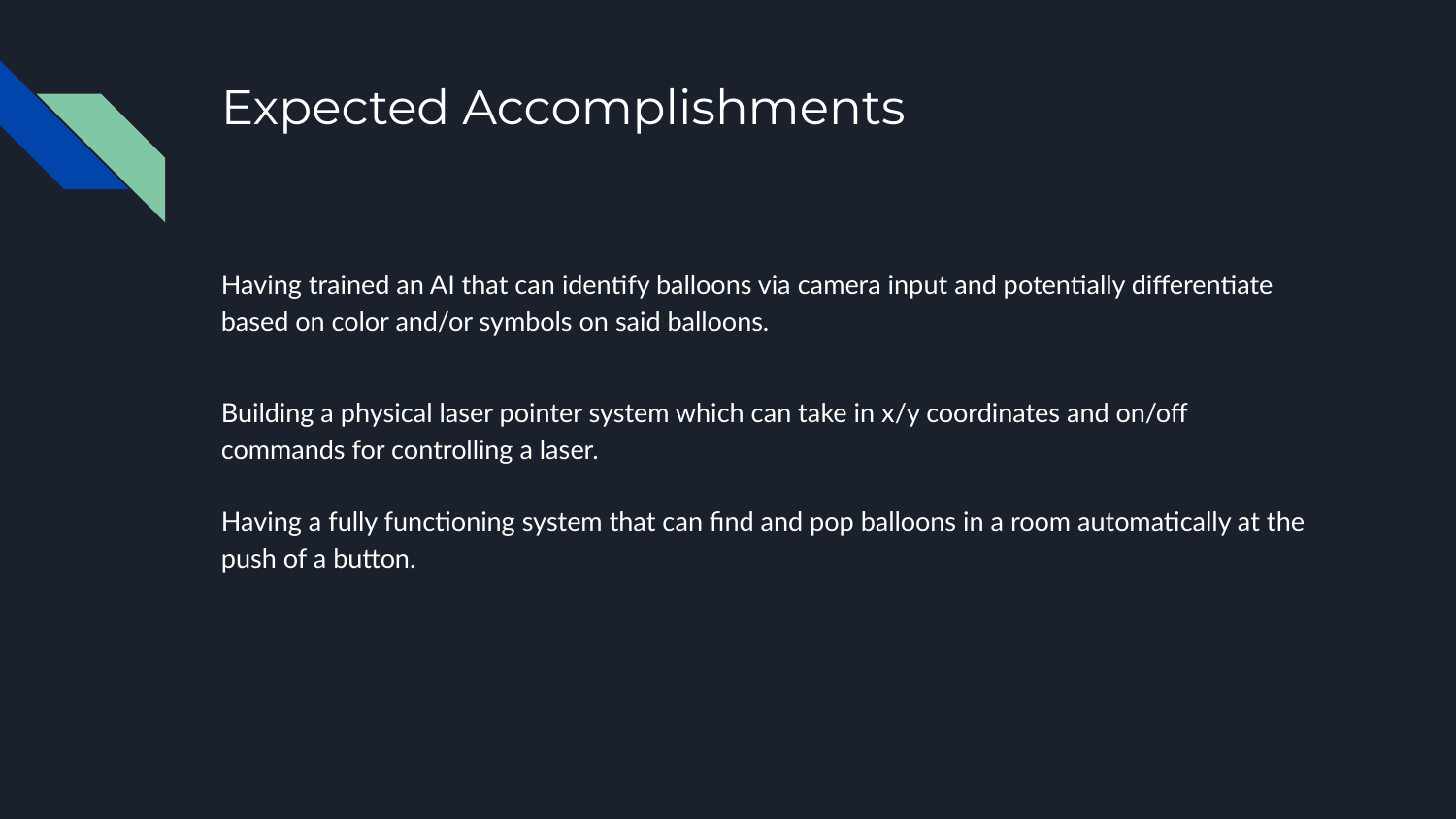

# Expected Accomplishments
Having trained an AI that can identify balloons via camera input and potentially differentiate based on color and/or symbols on said balloons.
Building a physical laser pointer system which can take in x/y coordinates and on/off commands for controlling a laser.
Having a fully functioning system that can find and pop balloons in a room automatically at the push of a button.